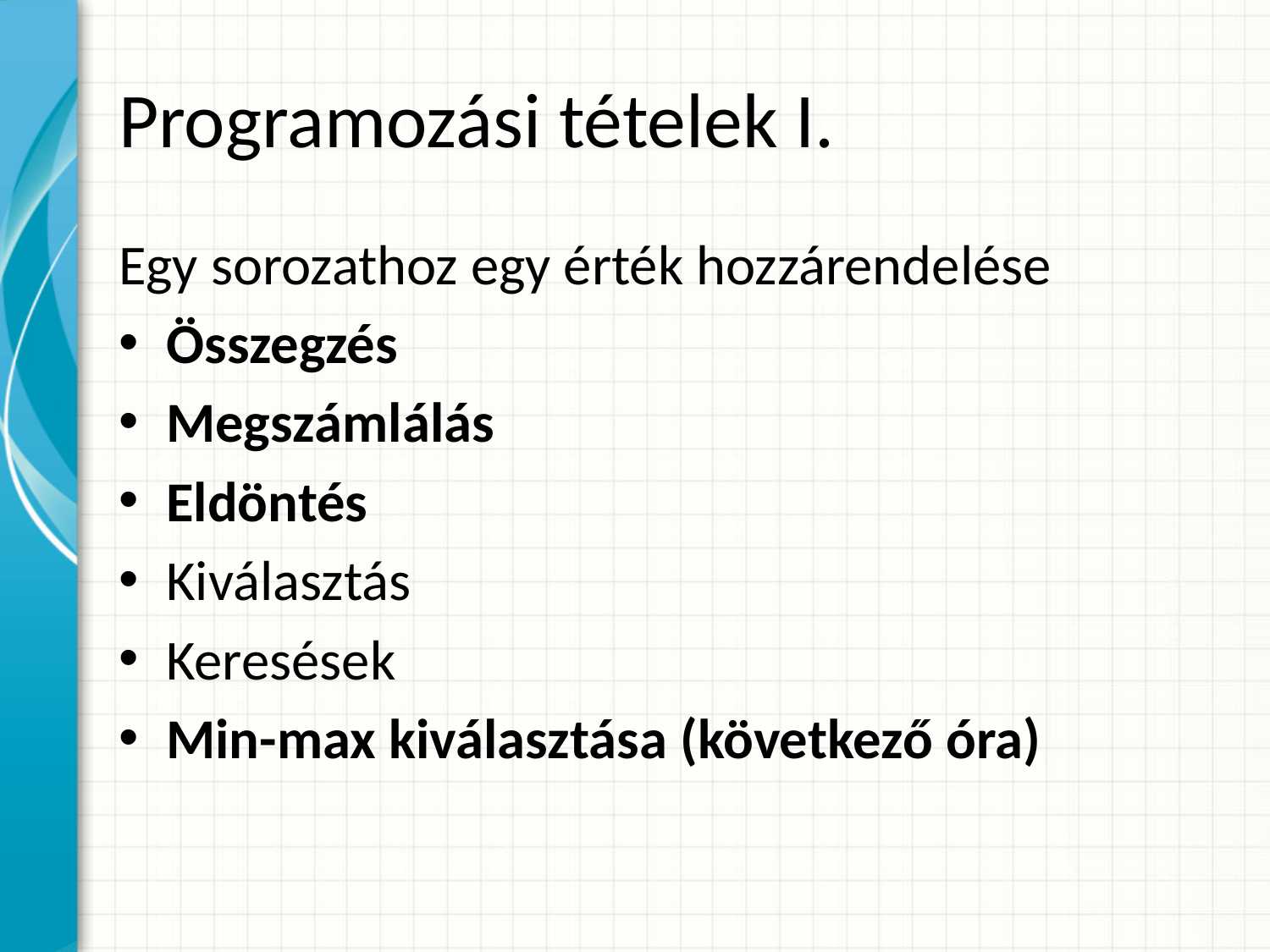

# Programozási tételek I.
Egy sorozathoz egy érték hozzárendelése
Összegzés
Megszámlálás
Eldöntés
Kiválasztás
Keresések
Min-max kiválasztása (következő óra)